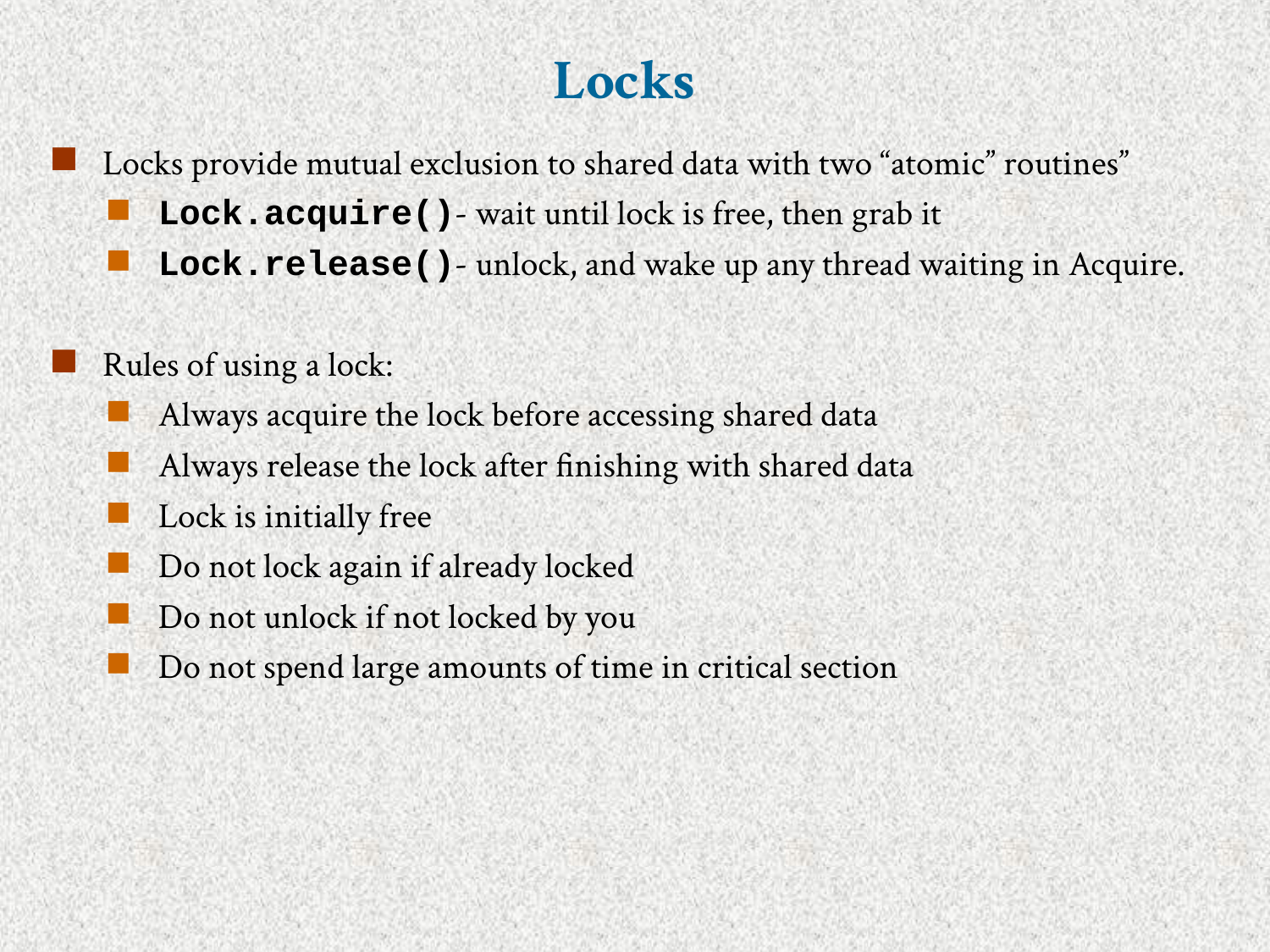

# Locks
Locks provide mutual exclusion to shared data with two “atomic” routines”
Lock.acquire()- wait until lock is free, then grab it
Lock.release()- unlock, and wake up any thread waiting in Acquire.

Rules of using a lock:
Always acquire the lock before accessing shared data
Always release the lock after finishing with shared data
Lock is initially free
Do not lock again if already locked
Do not unlock if not locked by you
Do not spend large amounts of time in critical section